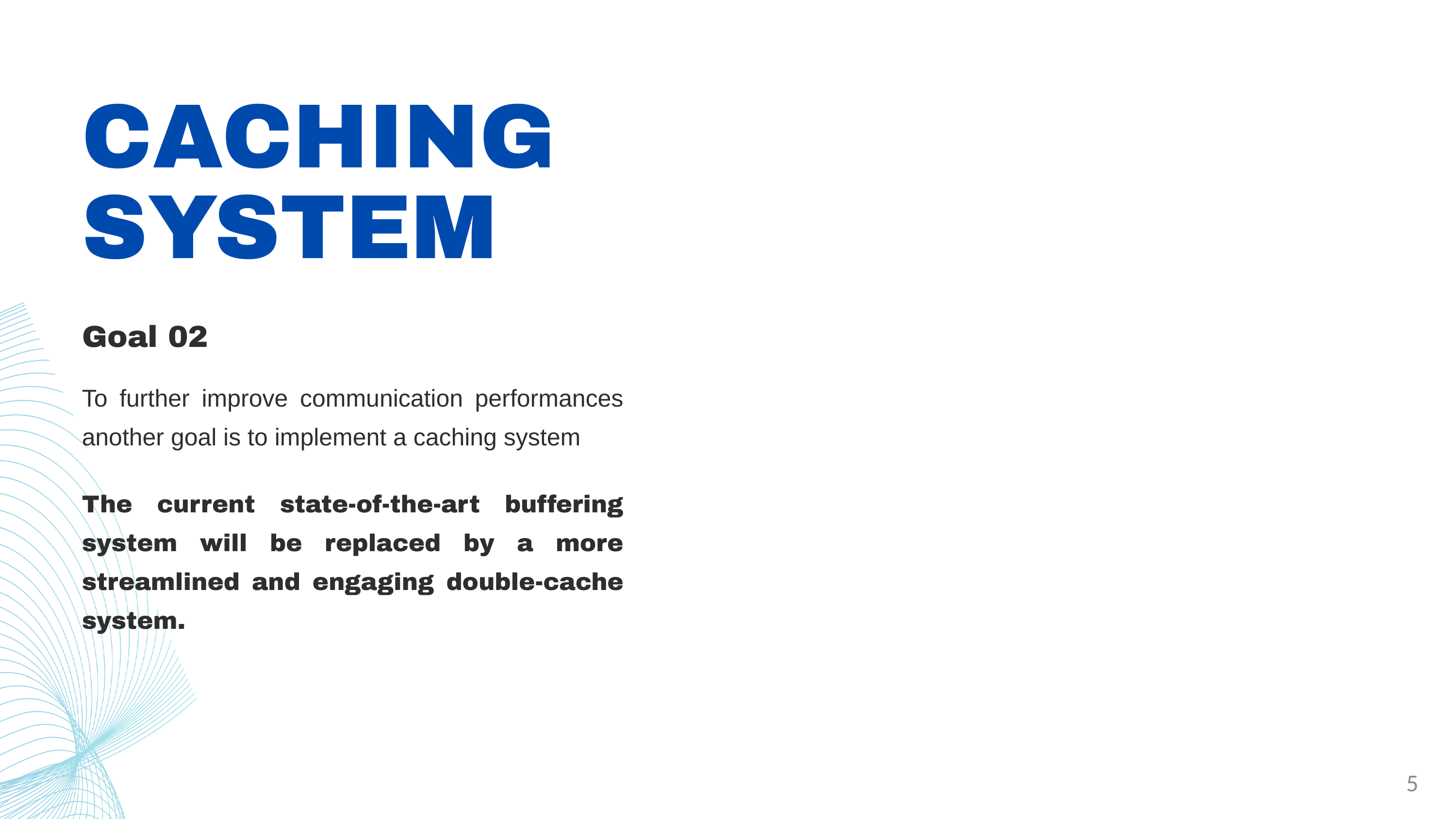

CACHING
SYSTEM
Goal 02
To further improve communication performances another goal is to implement a caching system

The current state-of-the-art buffering system will be replaced by a more streamlined and engaging double-cache system.

5